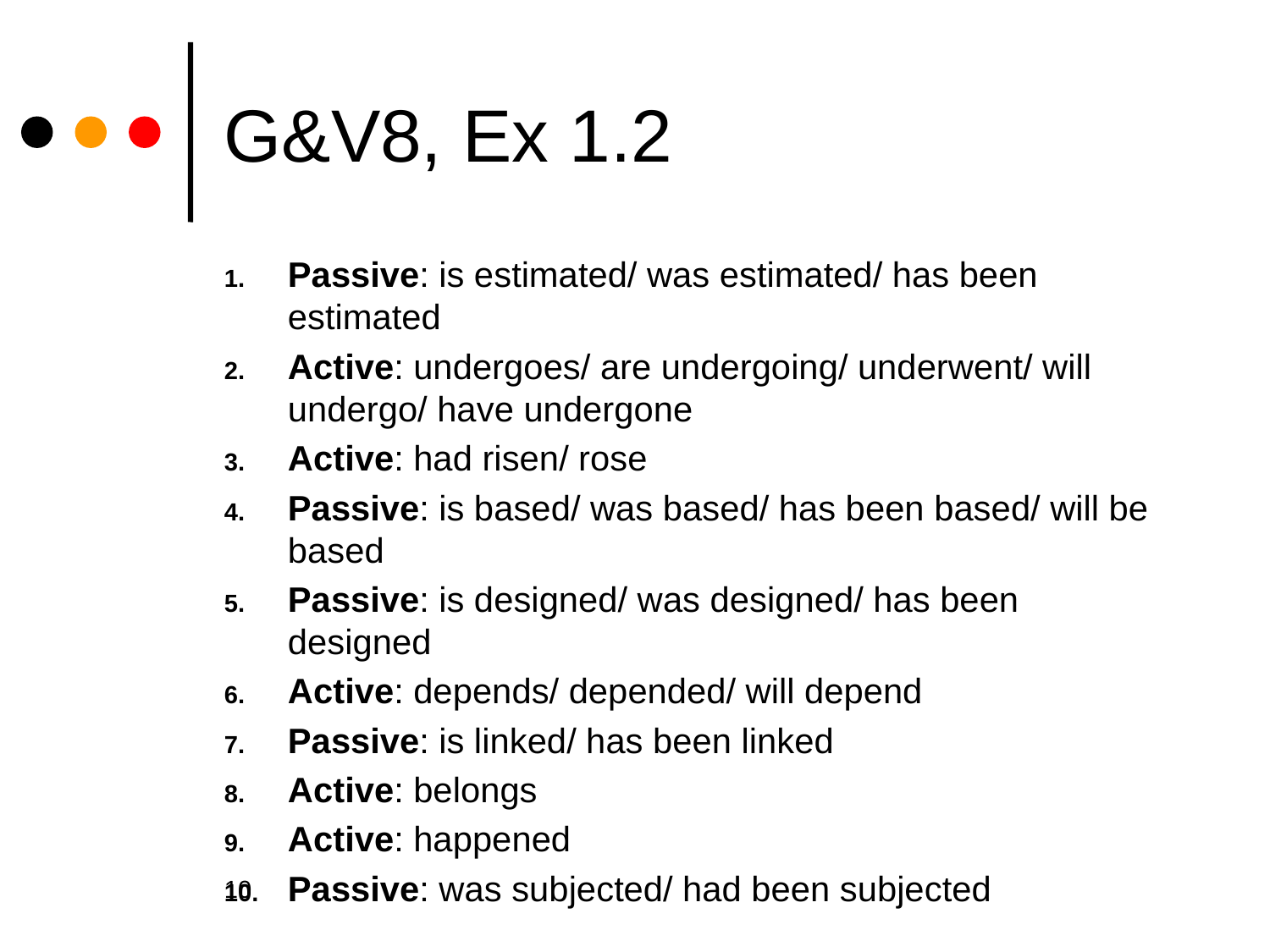

# G&V8, Ex 1.2
Passive: is estimated/ was estimated/ has been estimated
Active: undergoes/ are undergoing/ underwent/ will undergo/ have undergone
Active: had risen/ rose
Passive: is based/ was based/ has been based/ will be based
Passive: is designed/ was designed/ has been designed
Active: depends/ depended/ will depend
Passive: is linked/ has been linked
Active: belongs
Active: happened
Passive: was subjected/ had been subjected

10